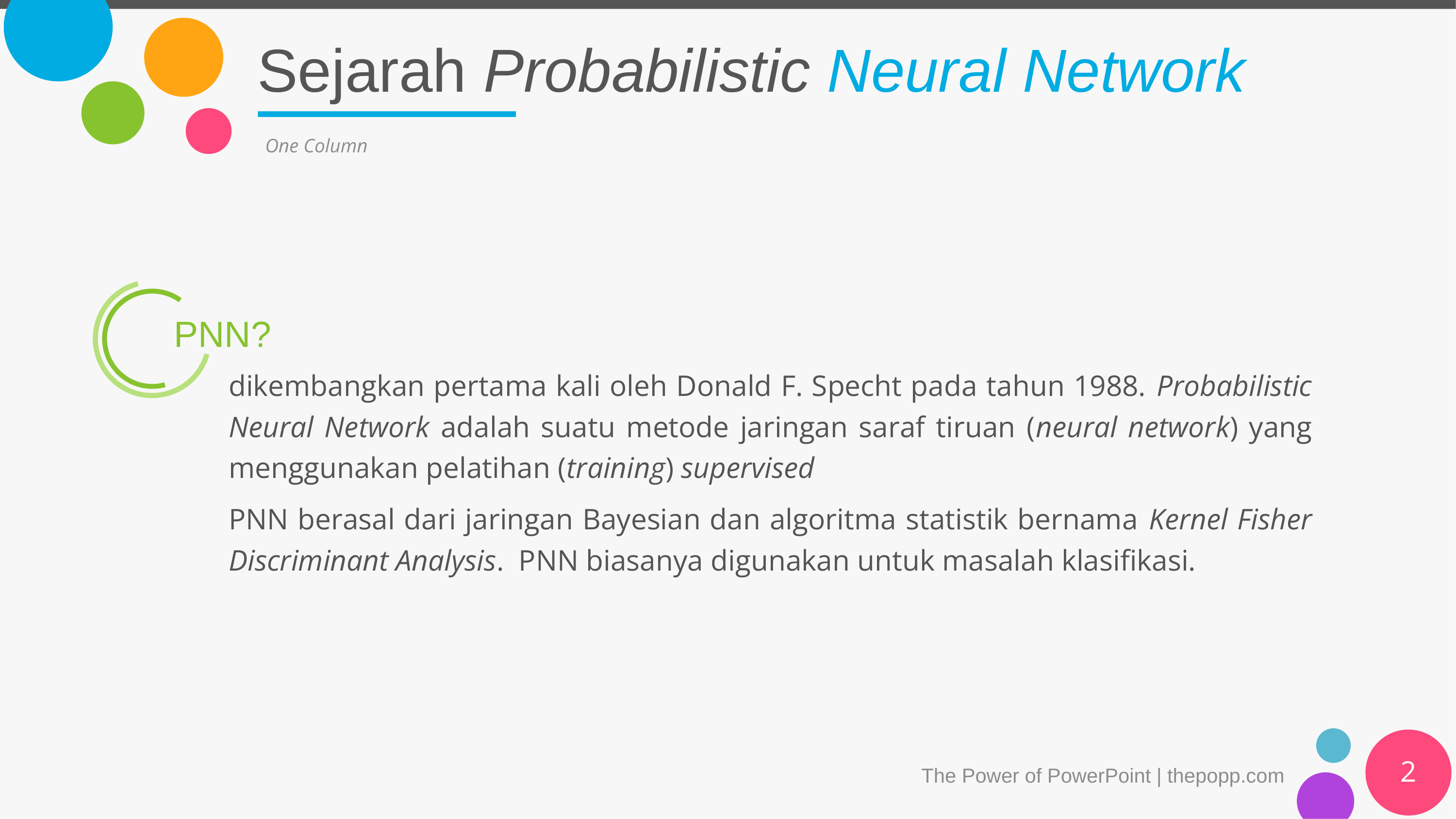

# Sejarah Probabilistic Neural Network
One Column

PNN?
dikembangkan pertama kali oleh Donald F. Specht pada tahun 1988. Probabilistic Neural Network adalah suatu metode jaringan saraf tiruan (neural network) yang menggunakan pelatihan (training) supervised
PNN berasal dari jaringan Bayesian dan algoritma statistik bernama Kernel Fisher Discriminant Analysis.  PNN biasanya digunakan untuk masalah klasifikasi.
2
The Power of PowerPoint | thepopp.com